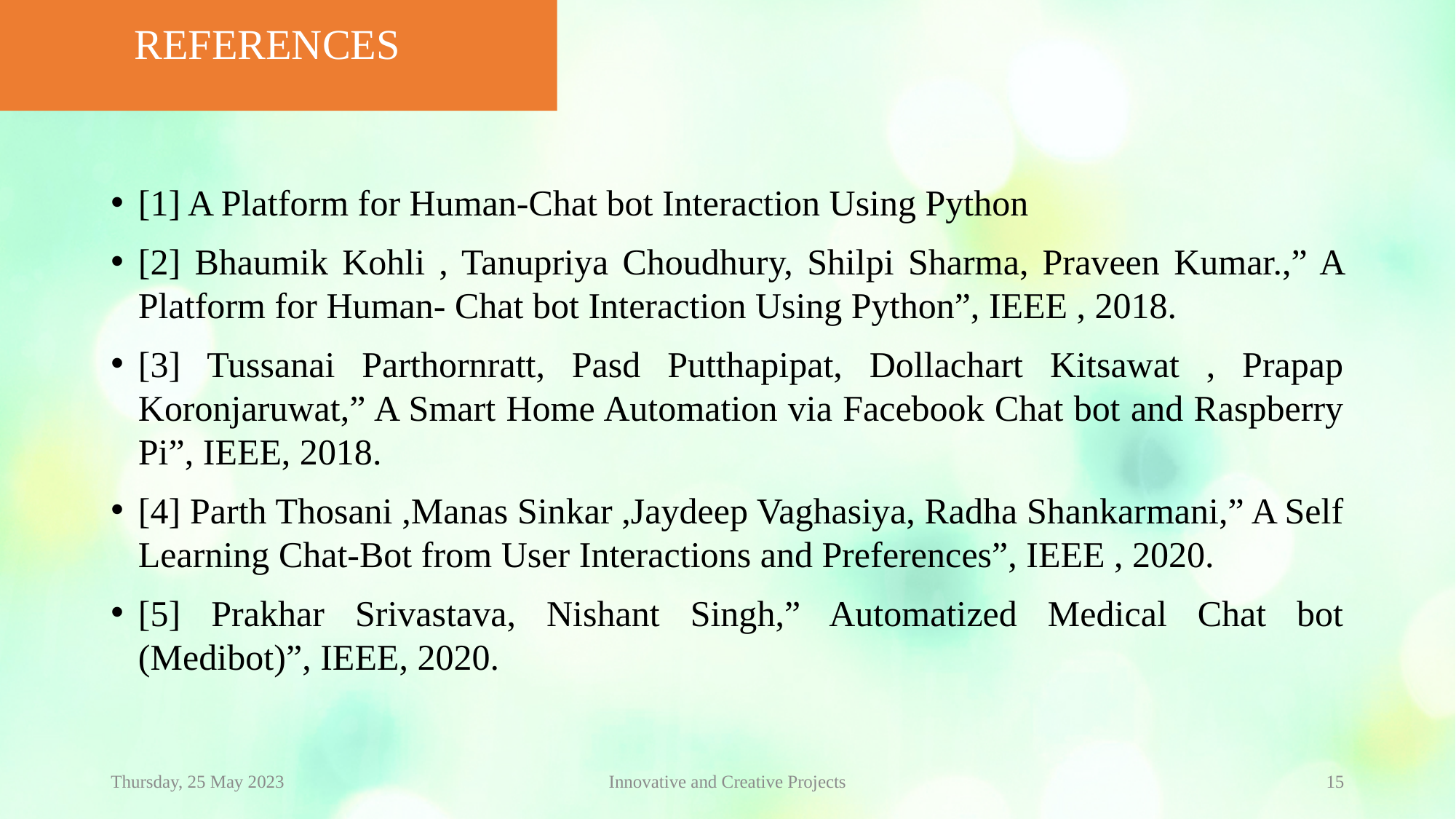

REFERENCES

[1] A Platform for Human-Chat bot Interaction Using Python
[2] Bhaumik Kohli , Tanupriya Choudhury, Shilpi Sharma, Praveen Kumar.,” A Platform for Human- Chat bot Interaction Using Python”, IEEE , 2018.
[3] Tussanai Parthornratt, Pasd Putthapipat, Dollachart Kitsawat , Prapap Koronjaruwat,” A Smart Home Automation via Facebook Chat bot and Raspberry Pi”, IEEE, 2018.
[4] Parth Thosani ,Manas Sinkar ,Jaydeep Vaghasiya, Radha Shankarmani,” A Self Learning Chat-Bot from User Interactions and Preferences”, IEEE , 2020.
[5] Prakhar Srivastava, Nishant Singh,” Automatized Medical Chat bot (Medibot)”, IEEE, 2020.
Thursday, 25 May 2023
Innovative and Creative Projects
15